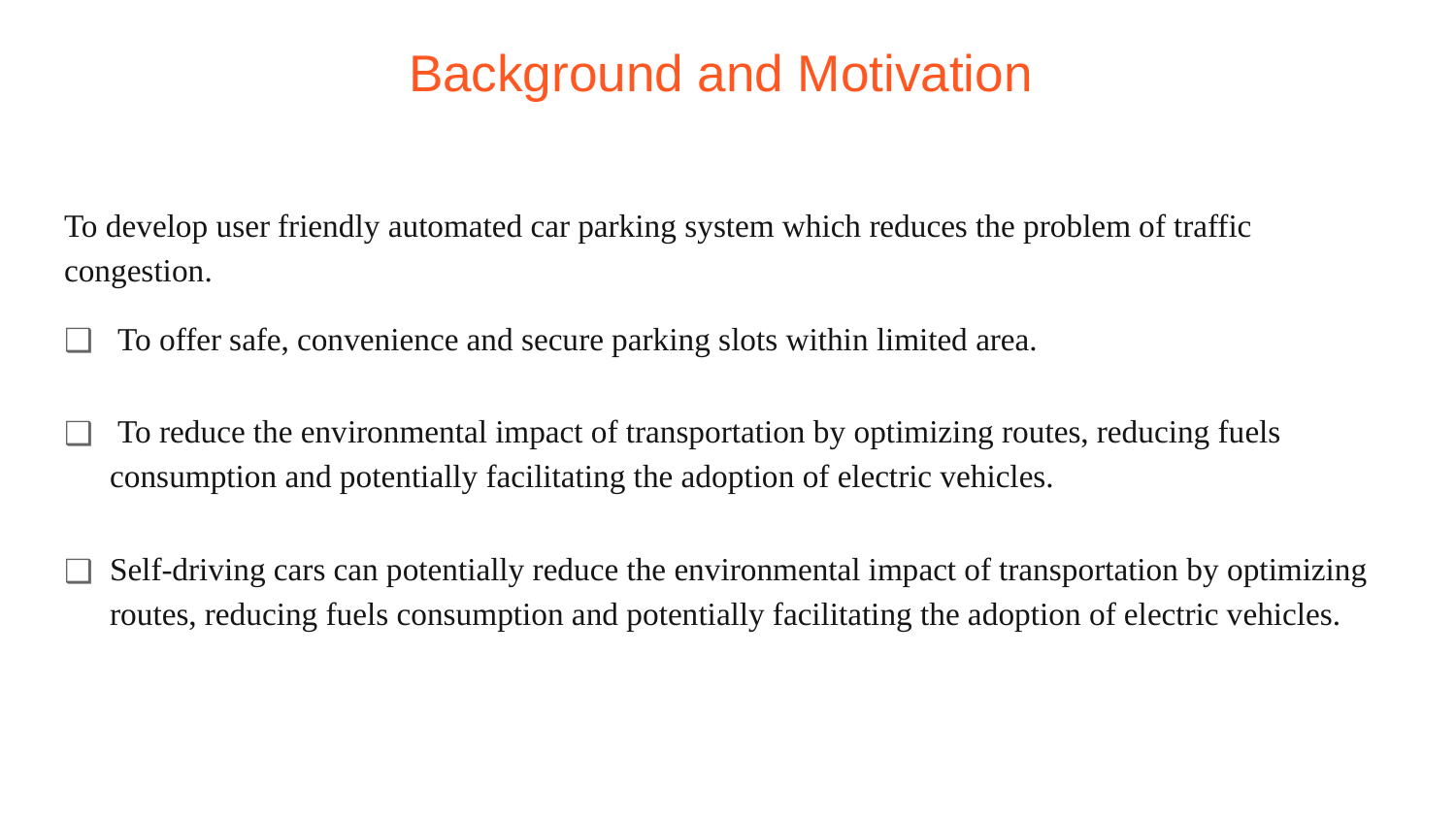

# Background and Motivation
To develop user friendly automated car parking system which reduces the problem of traffic congestion.
 To offer safe, convenience and secure parking slots within limited area.
 To reduce the environmental impact of transportation by optimizing routes, reducing fuels consumption and potentially facilitating the adoption of electric vehicles.
Self-driving cars can potentially reduce the environmental impact of transportation by optimizing routes, reducing fuels consumption and potentially facilitating the adoption of electric vehicles.